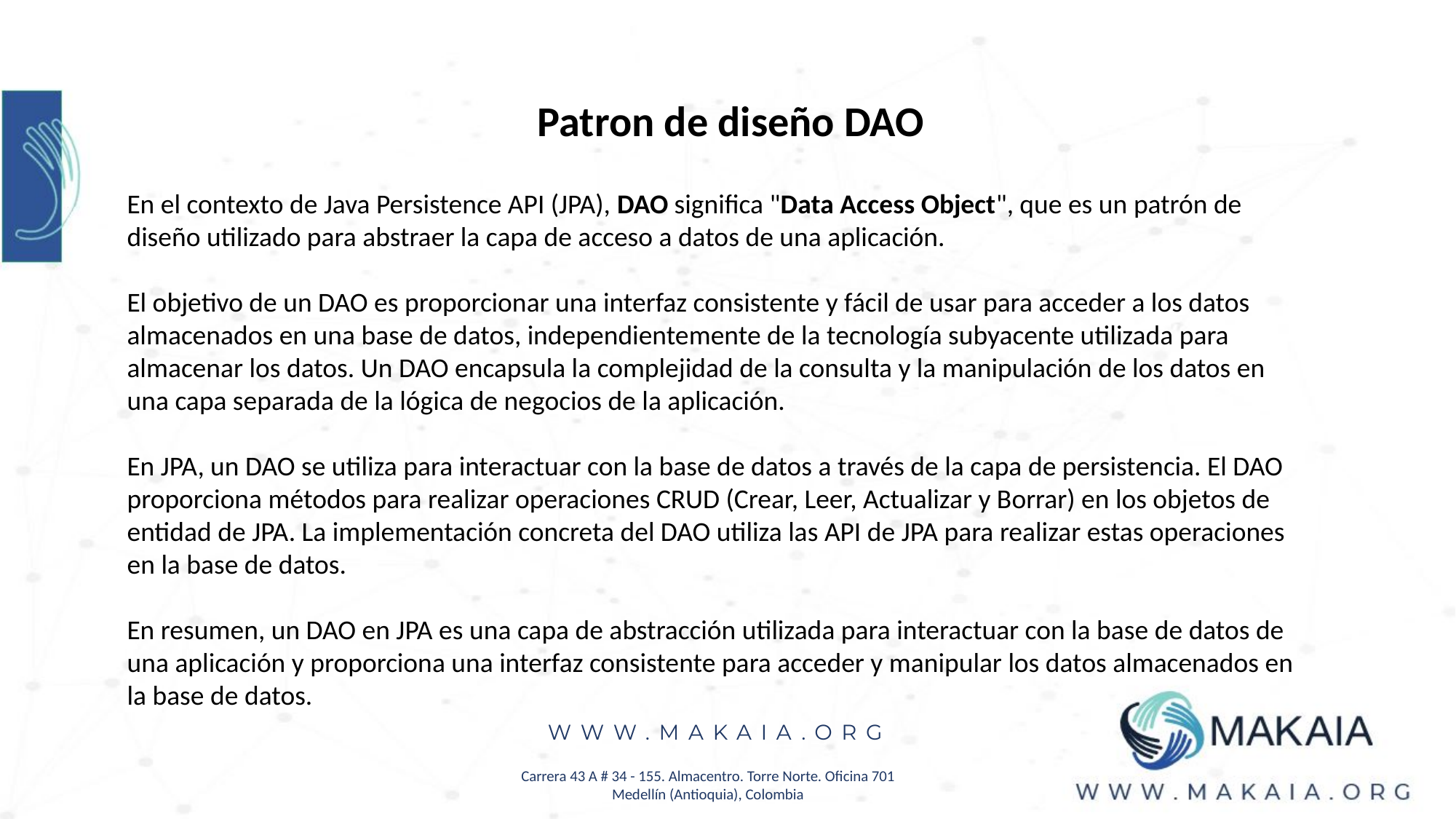

Patron de diseño DAO

En el contexto de Java Persistence API (JPA), DAO significa "Data Access Object", que es un patrón de diseño utilizado para abstraer la capa de acceso a datos de una aplicación.

El objetivo de un DAO es proporcionar una interfaz consistente y fácil de usar para acceder a los datos almacenados en una base de datos, independientemente de la tecnología subyacente utilizada para almacenar los datos. Un DAO encapsula la complejidad de la consulta y la manipulación de los datos en una capa separada de la lógica de negocios de la aplicación.

En JPA, un DAO se utiliza para interactuar con la base de datos a través de la capa de persistencia. El DAO proporciona métodos para realizar operaciones CRUD (Crear, Leer, Actualizar y Borrar) en los objetos de entidad de JPA. La implementación concreta del DAO utiliza las API de JPA para realizar estas operaciones en la base de datos.

En resumen, un DAO en JPA es una capa de abstracción utilizada para interactuar con la base de datos de una aplicación y proporciona una interfaz consistente para acceder y manipular los datos almacenados en la base de datos.
WWW.MAKAIA.ORG
Carrera 43 A # 34 - 155. Almacentro. Torre Norte. Oficina 701
Medellín (Antioquia), Colombia